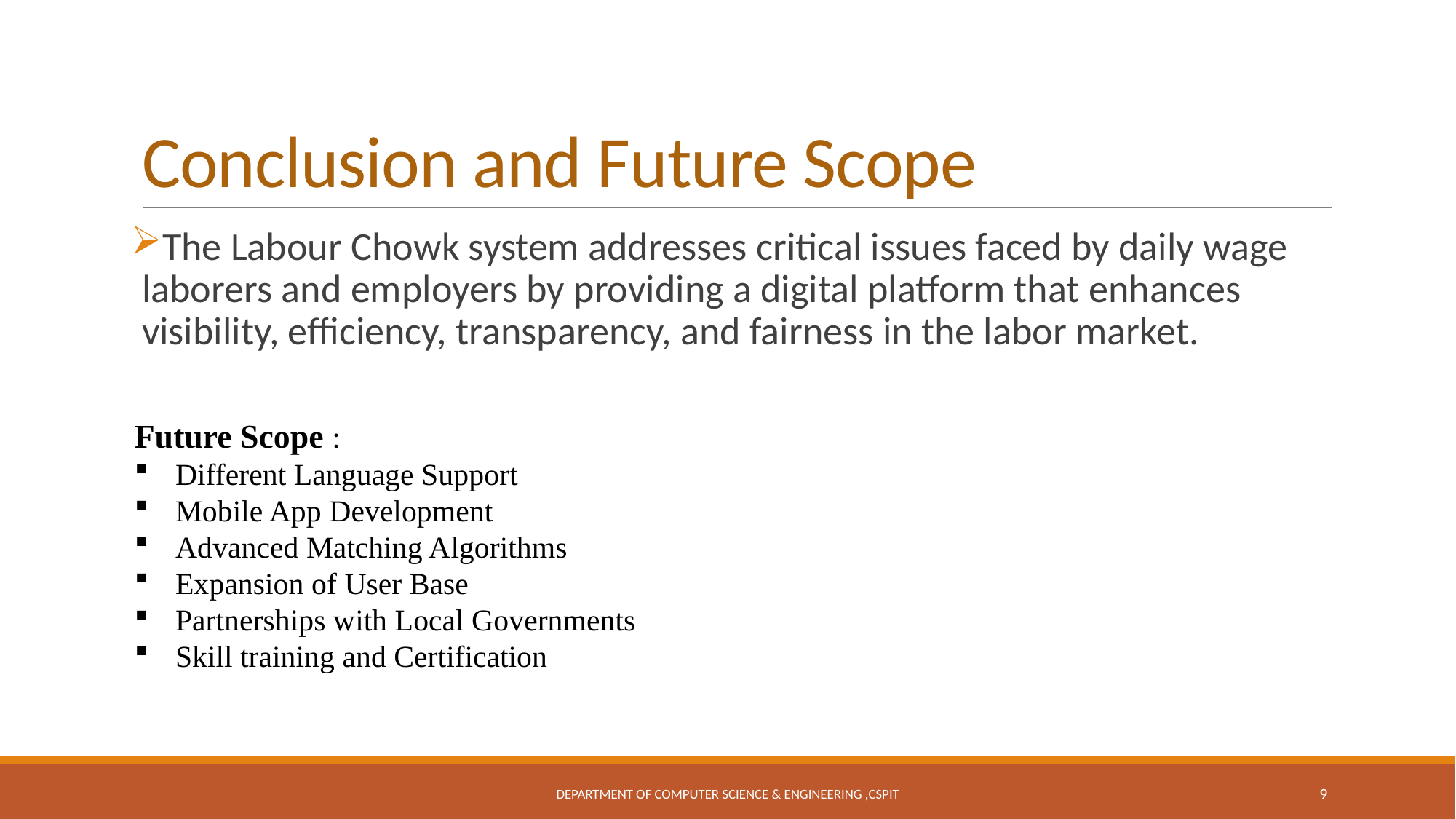

# Conclusion and Future Scope
The Labour Chowk system addresses critical issues faced by daily wage laborers and employers by providing a digital platform that enhances visibility, efficiency, transparency, and fairness in the labor market.

Future Scope :
Different Language Support
Mobile App Development
Advanced Matching Algorithms
Expansion of User Base
Partnerships with Local Governments
Skill training and Certification
Department of Computer Science & Engineering ,CSPIT
9